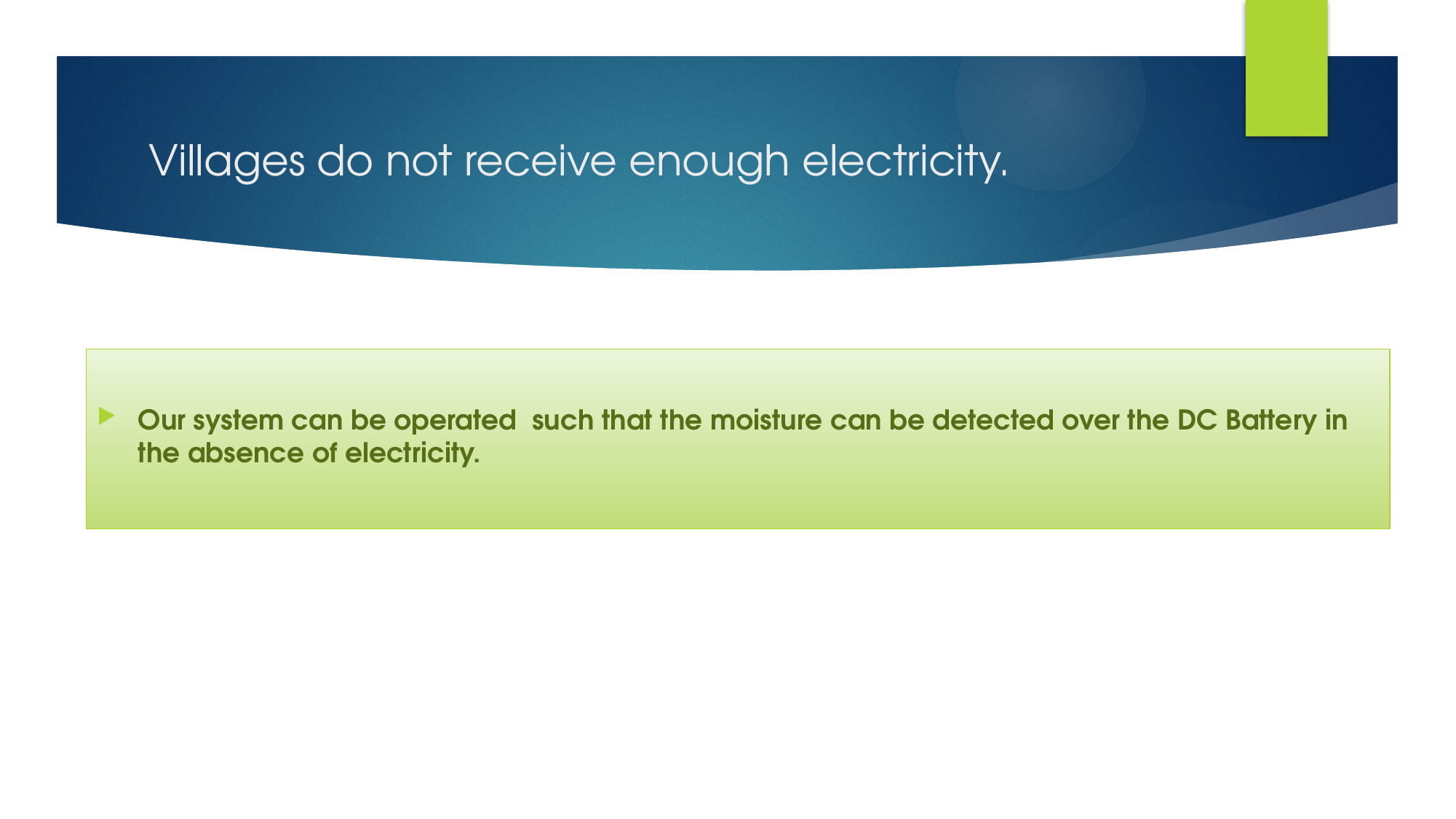

# Villages do not receive enough electricity.

Our system can be operated  such that the moisture can be detected over the DC Battery in the absence of electricity.